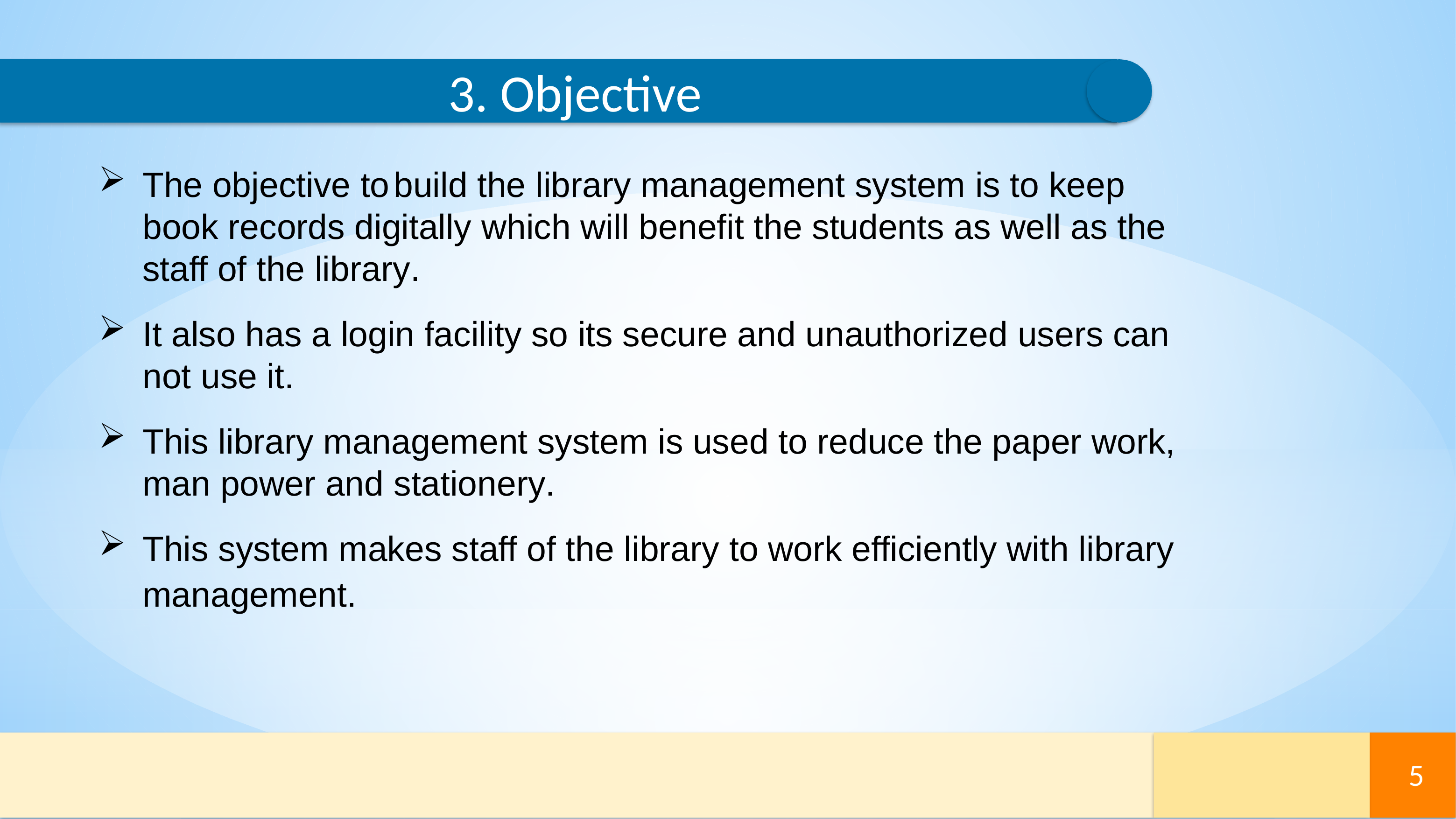

3. Objective

The objective to build the library management system is to keep book records digitally which will benefit the students as well as the staff of the library.
It also has a login facility so its secure and unauthorized users can not use it.
This library management system is used to reduce the paper work, man power and stationery.
This system makes staff of the library to work efficiently with library management.

5
5